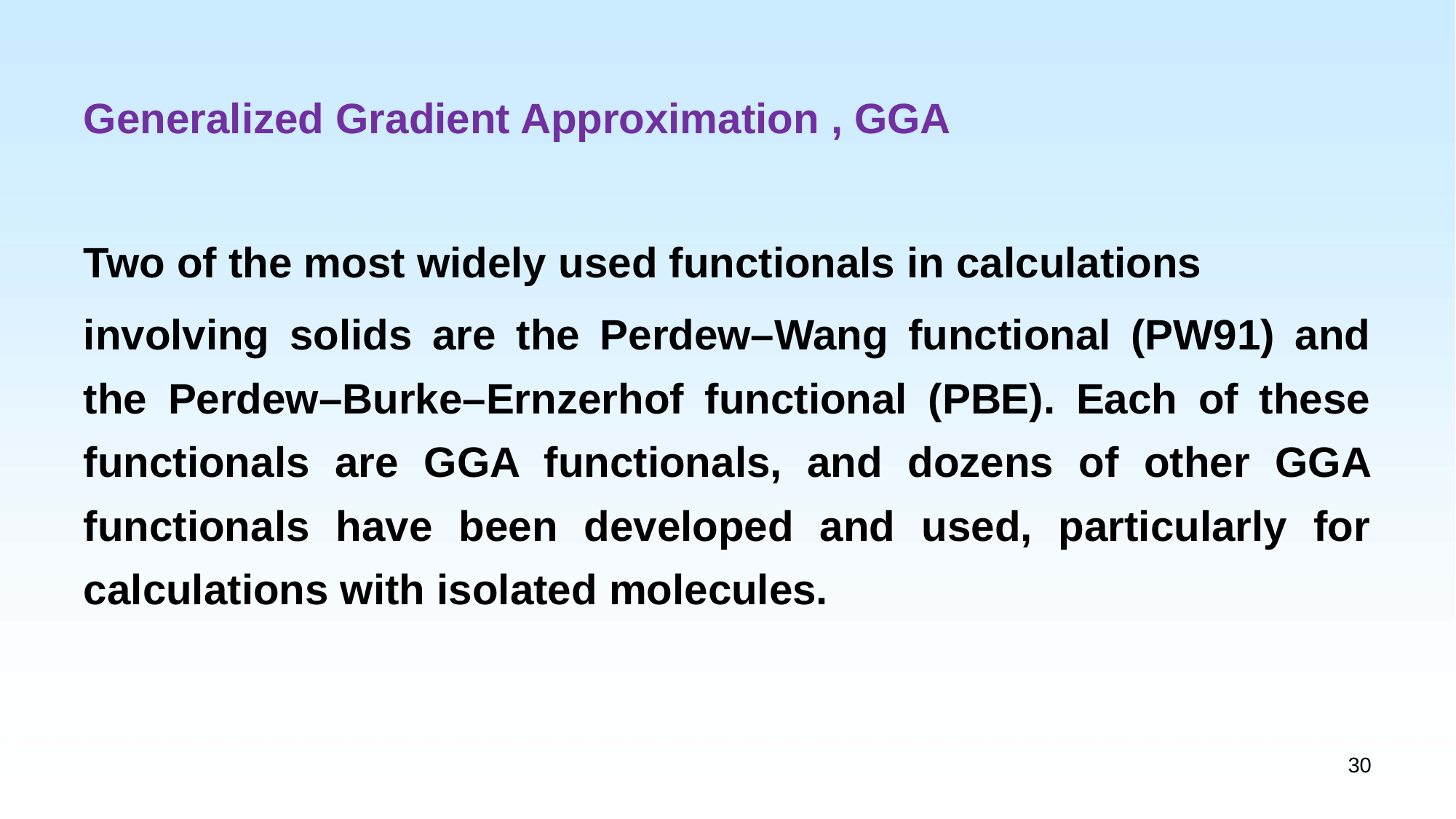

Generalized Gradient Approximation , GGA

Two of the most widely used functionals in calculations
involving solids are the Perdew–Wang functional (PW91) and the Perdew–Burke–Ernzerhof functional (PBE). Each of these functionals are GGA functionals, and dozens of other GGA functionals have been developed and used, particularly for calculations with isolated molecules.

30